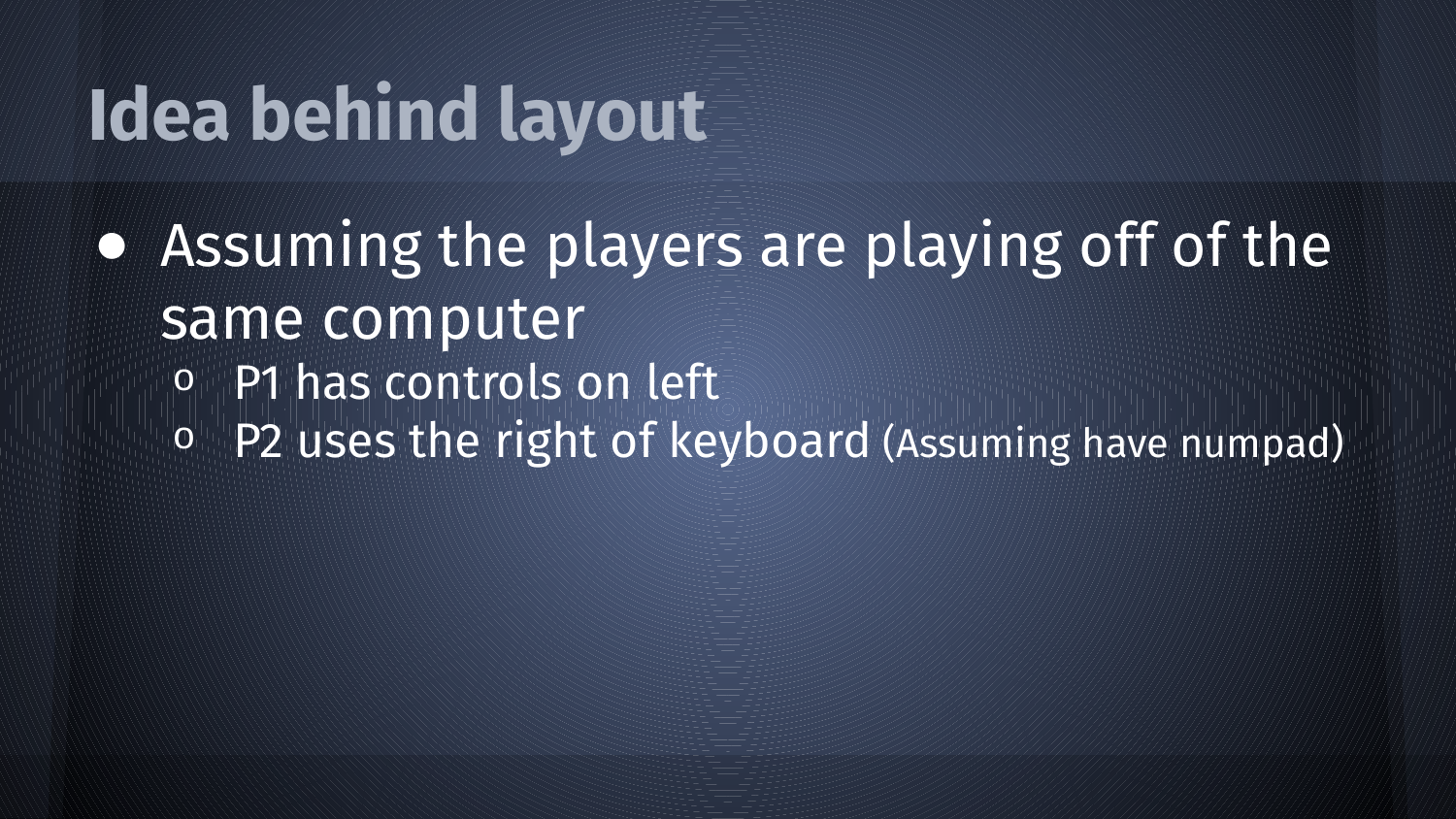

# Idea behind layout
Assuming the players are playing off of the same computer
P1 has controls on left
P2 uses the right of keyboard (Assuming have numpad)